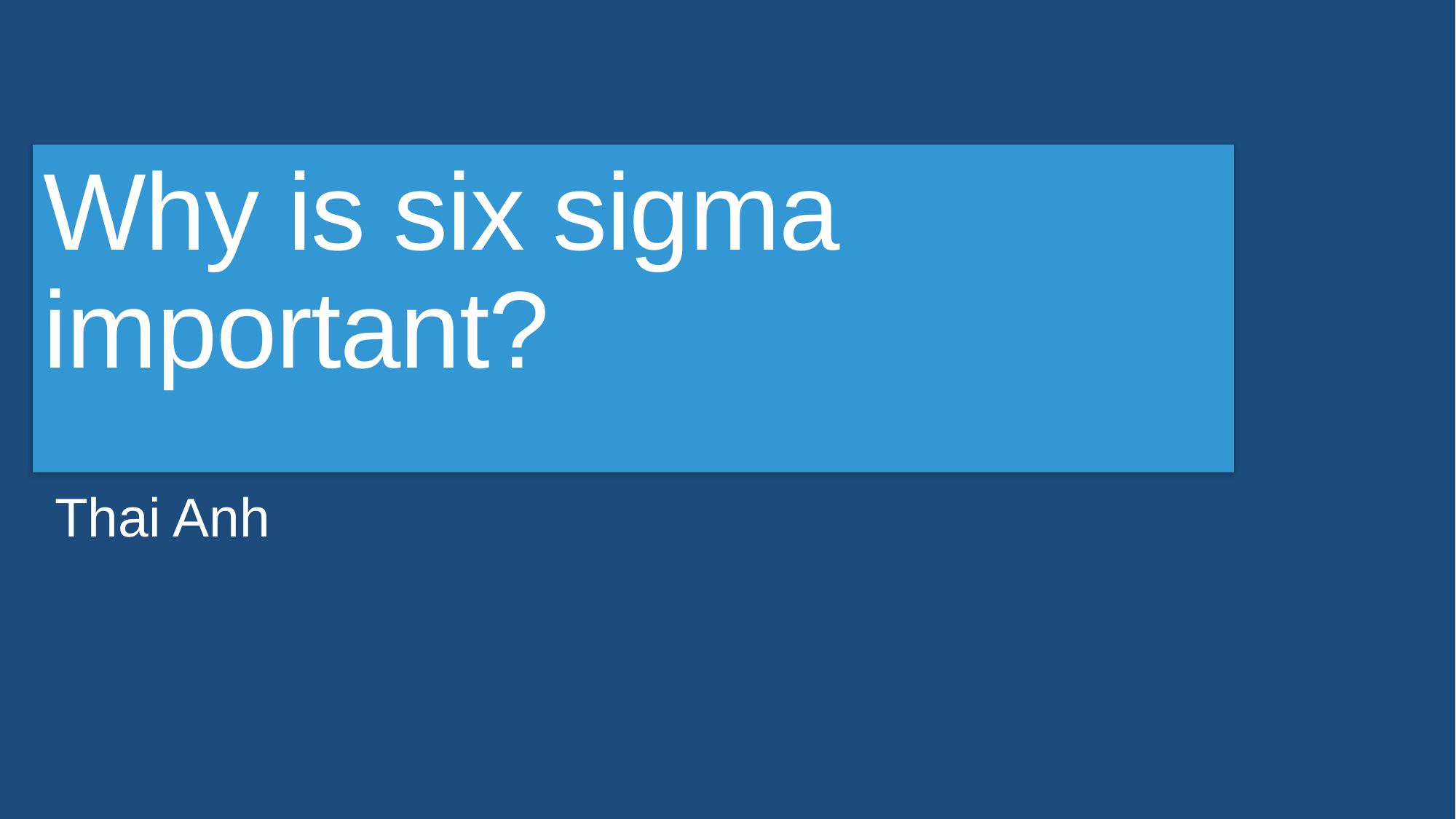

Why is six sigma important?
Thai Anh